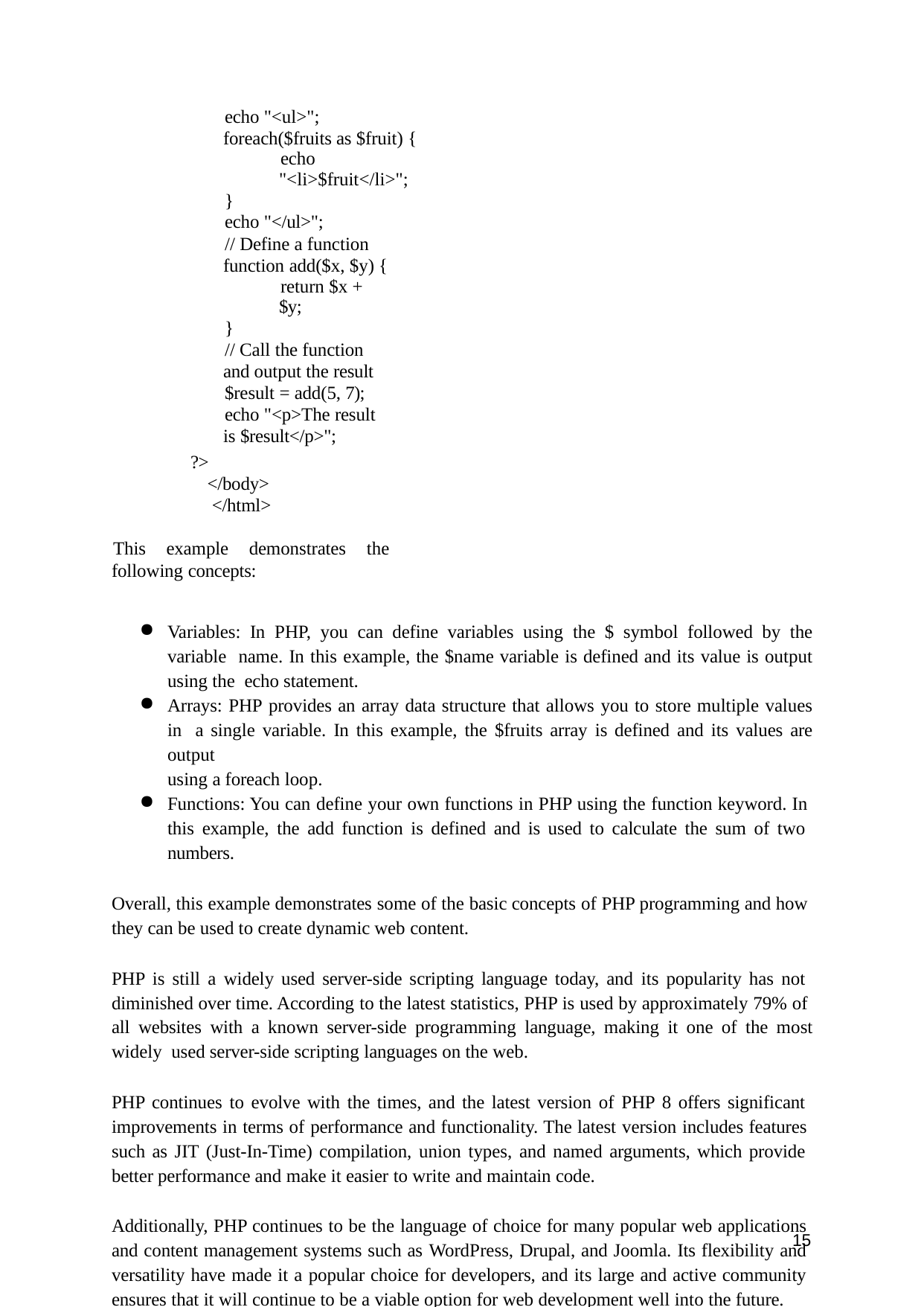

echo "<ul>";  foreach($fruits as $fruit) {
echo "<li>$fruit</li>";
}
echo "</ul>";
// Define a function  function add($x, $y) {
return $x + $y;
}
// Call the function and output the result
$result = add(5, 7);
echo "<p>The result is $result</p>";
?>
</body>
</html>

This example demonstrates the following concepts:

Variables: In PHP, you can define variables using the $ symbol followed by the variable  name. In this example, the $name variable is defined and its value is output using the  echo statement.
Arrays: PHP provides an array data structure that allows you to store multiple values in  a single variable. In this example, the $fruits array is defined and its values are output
using a foreach loop.
Functions: You can define your own functions in PHP using the function keyword. In  this example, the add function is defined and is used to calculate the sum of two  numbers.

Overall, this example demonstrates some of the basic concepts of PHP programming and how  they can be used to create dynamic web content.

PHP is still a widely used server-side scripting language today, and its popularity has not  diminished over time. According to the latest statistics, PHP is used by approximately 79% of  all websites with a known server-side programming language, making it one of the most widely  used server-side scripting languages on the web.

PHP continues to evolve with the times, and the latest version of PHP 8 offers significant  improvements in terms of performance and functionality. The latest version includes features  such as JIT (Just-In-Time) compilation, union types, and named arguments, which provide  better performance and make it easier to write and maintain code.

Additionally, PHP continues to be the language of choice for many popular web applications  and content management systems such as WordPress, Drupal, and Joomla. Its flexibility and  versatility have made it a popular choice for developers, and its large and active community  ensures that it will continue to be a viable option for web development well into the future.
15